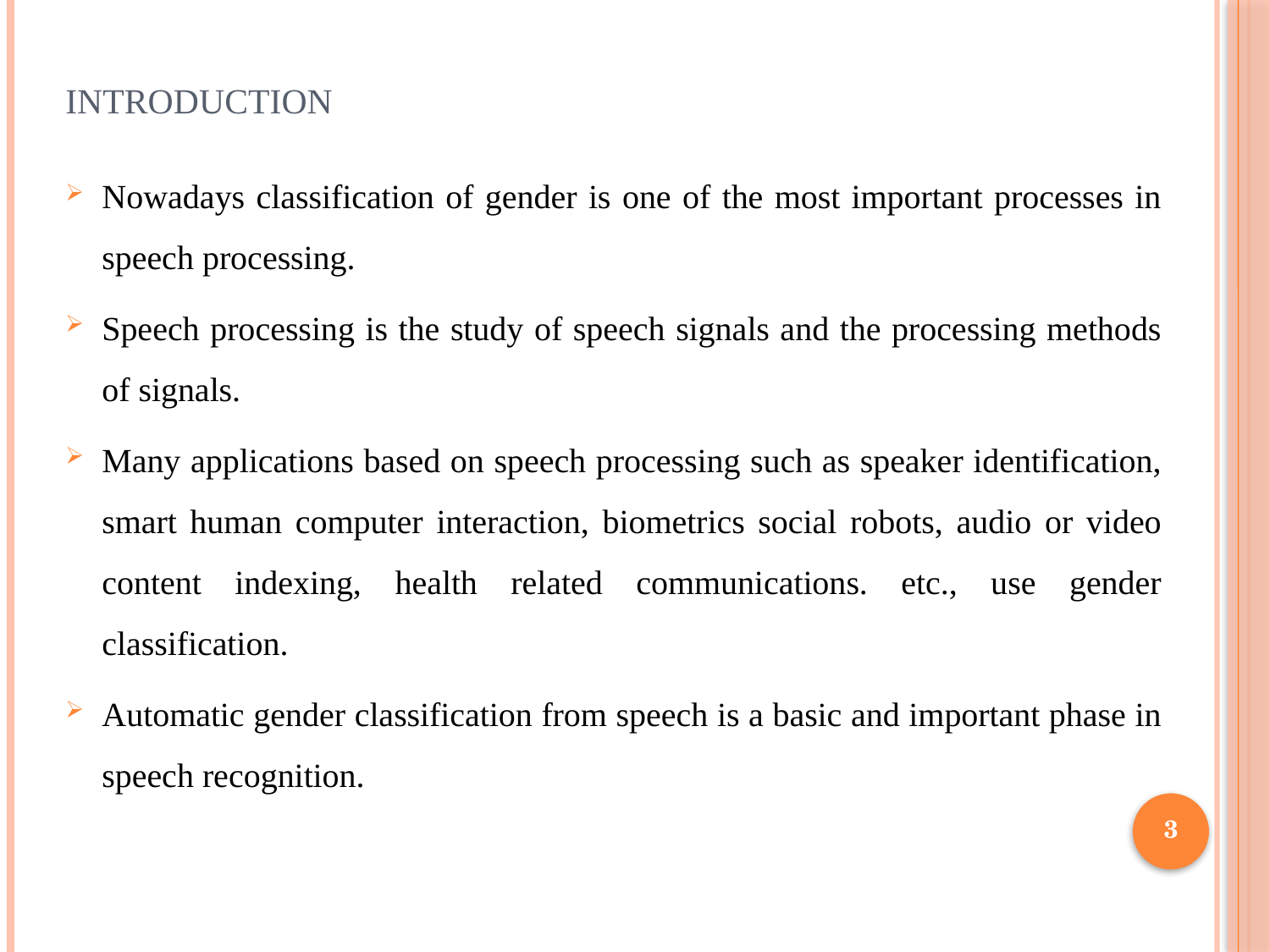

# Introduction
Nowadays classification of gender is one of the most important processes in speech processing.
Speech processing is the study of speech signals and the processing methods of signals.
Many applications based on speech processing such as speaker identification, smart human computer interaction, biometrics social robots, audio or video content indexing, health related communications. etc., use gender classification.
Automatic gender classification from speech is a basic and important phase in speech recognition.

3